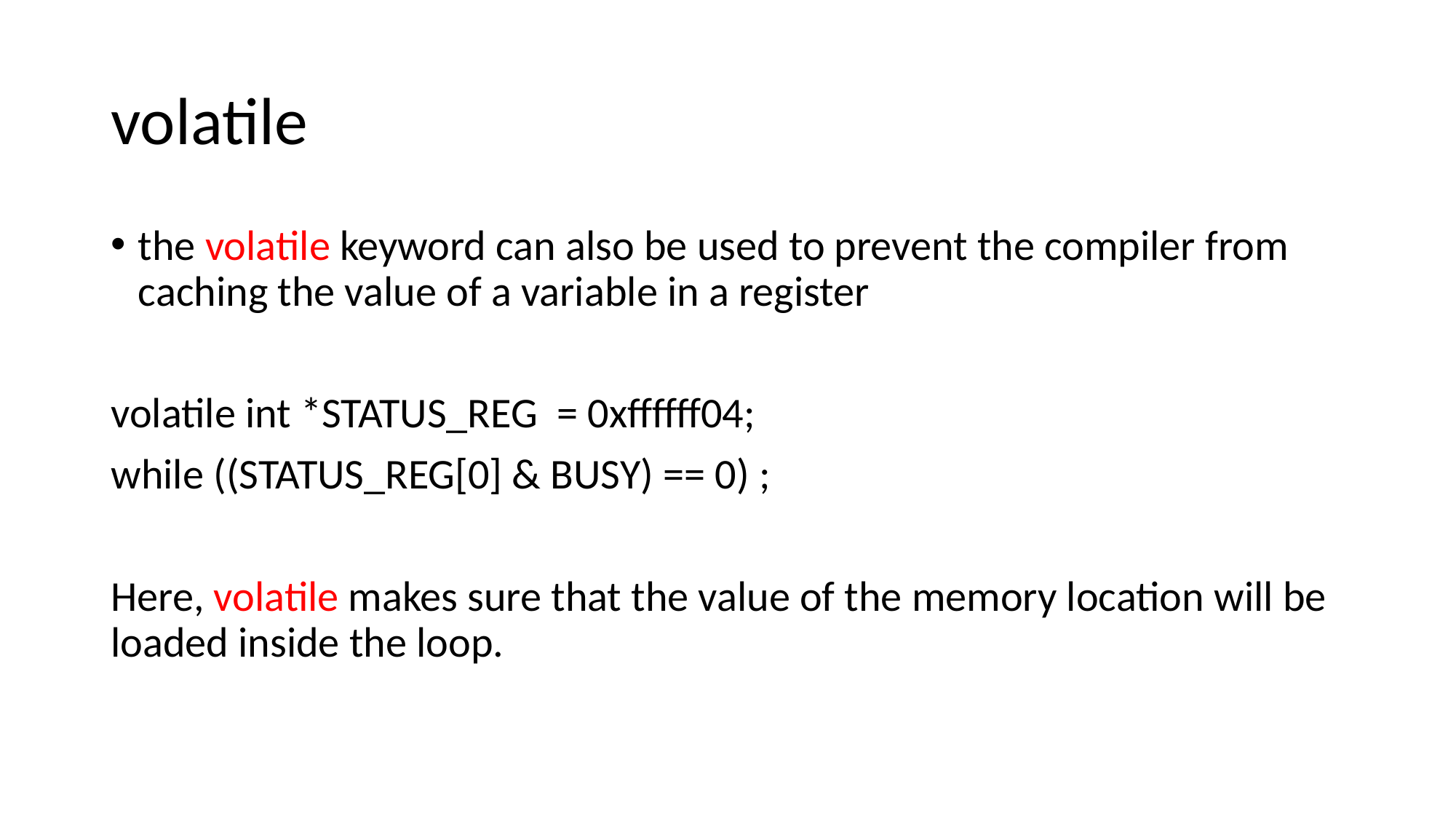

# volatile
the volatile keyword can also be used to prevent the compiler from caching the value of a variable in a register

volatile int *STATUS_REG  = 0xffffff04;
while ((STATUS_REG[0] & BUSY) == 0) ;

Here, volatile makes sure that the value of the memory location will be loaded inside the loop.